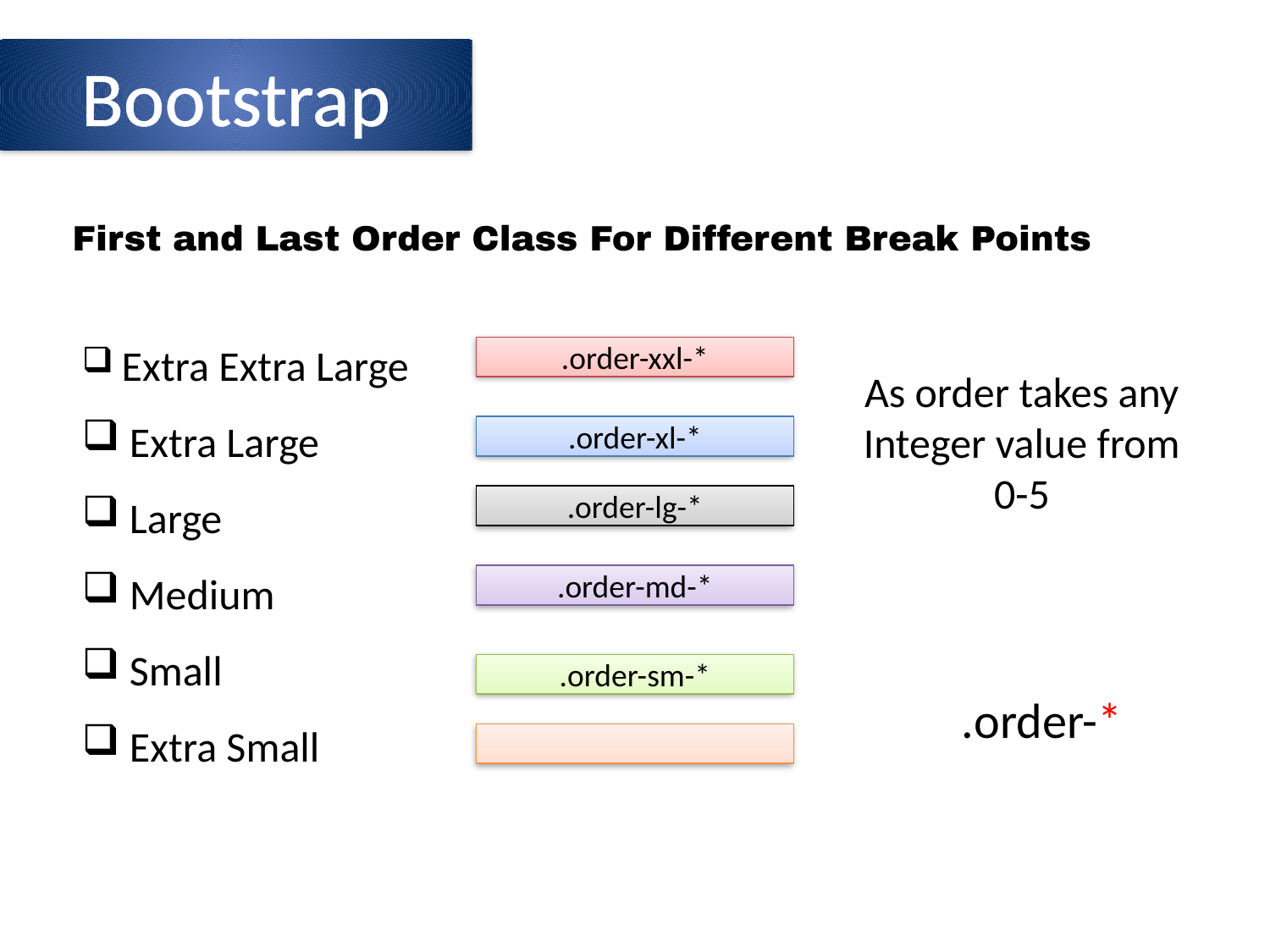

Bootstrap
First and Last Order Class For Different Break Points

 Extra Extra Large
 Extra Large
 Large
 Medium
 Small
 Extra Small
.order-xxl-*
As order takes any
Integer value from
0-5

.order-xl-*

.order-lg-*

.order-md-*

.order-*

.order-sm-*